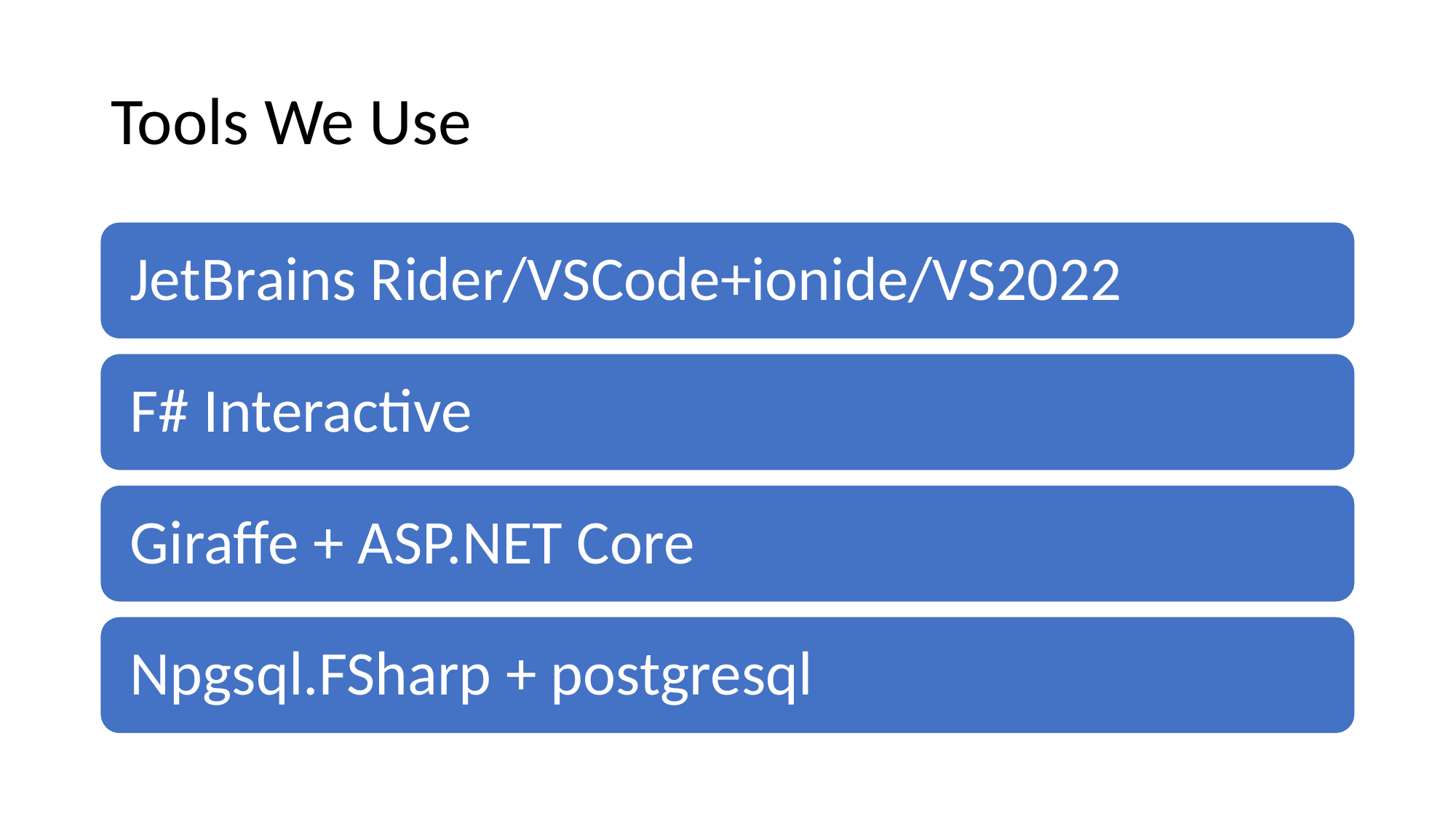

# Tools We Use
JetBrains Rider/VSCode+ionide/VS2022
F# Interactive
Giraffe + ASP.NET Core
Npgsql.FSharp + postgresql